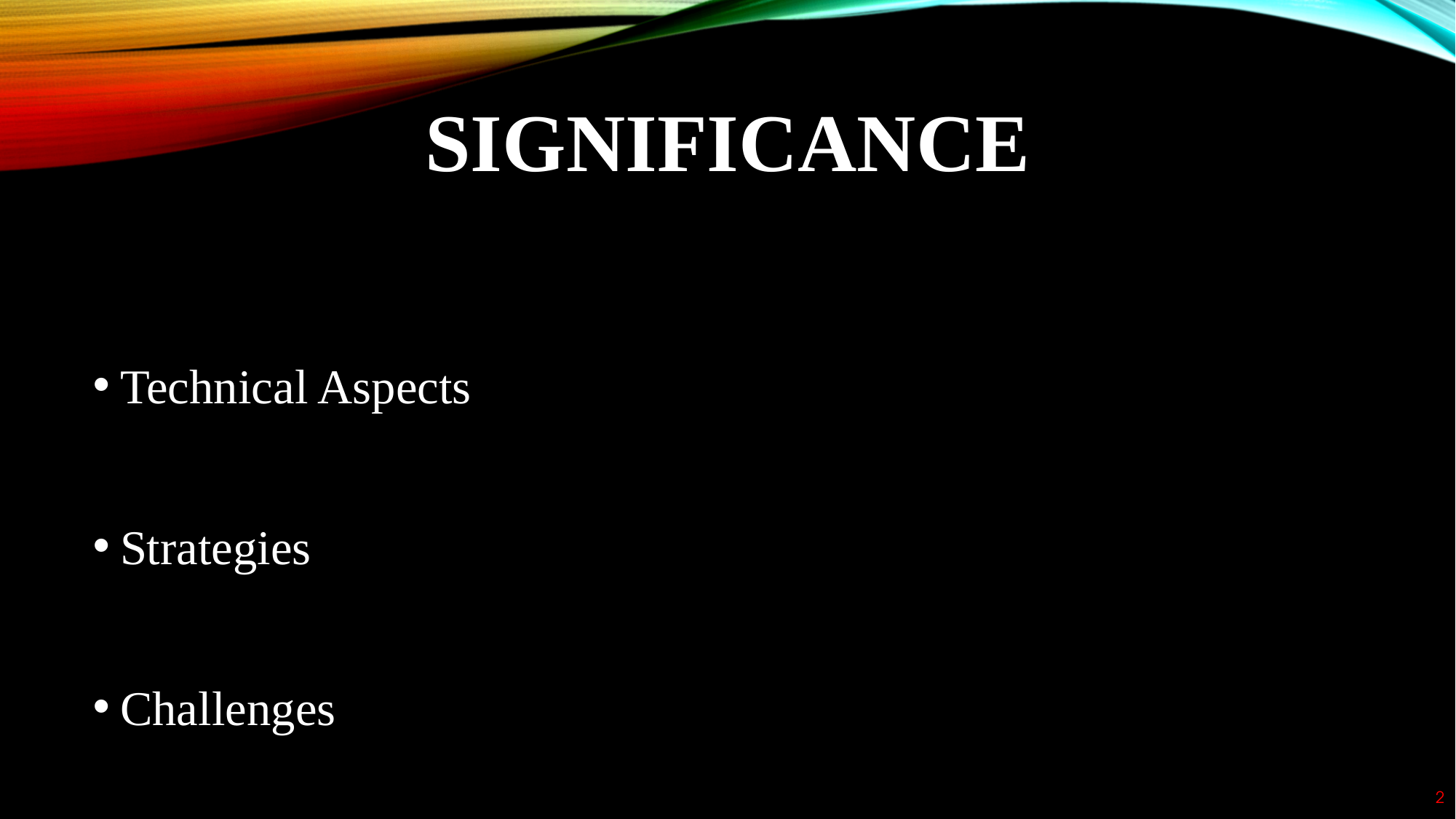

# SIGNIFICANCE
Technical Aspects
Strategies
Challenges
2